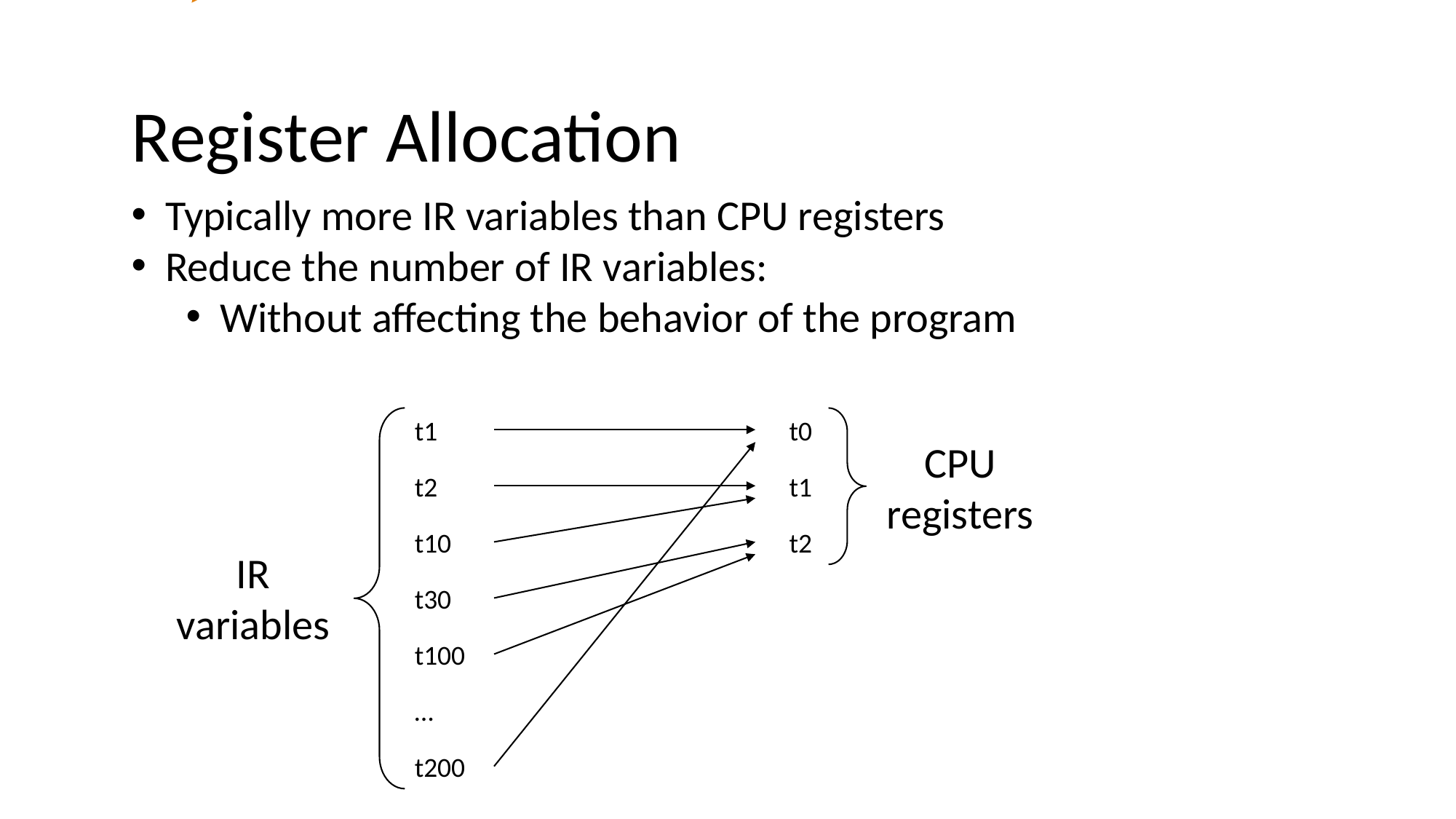

Register Allocation
Typically more IR variables than CPU registers
Reduce the number of IR variables:
Without affecting the behavior of the program

t1
t0

CPU registers
t2
t1
t10
t2
IR variables
t30
t100
…
t200